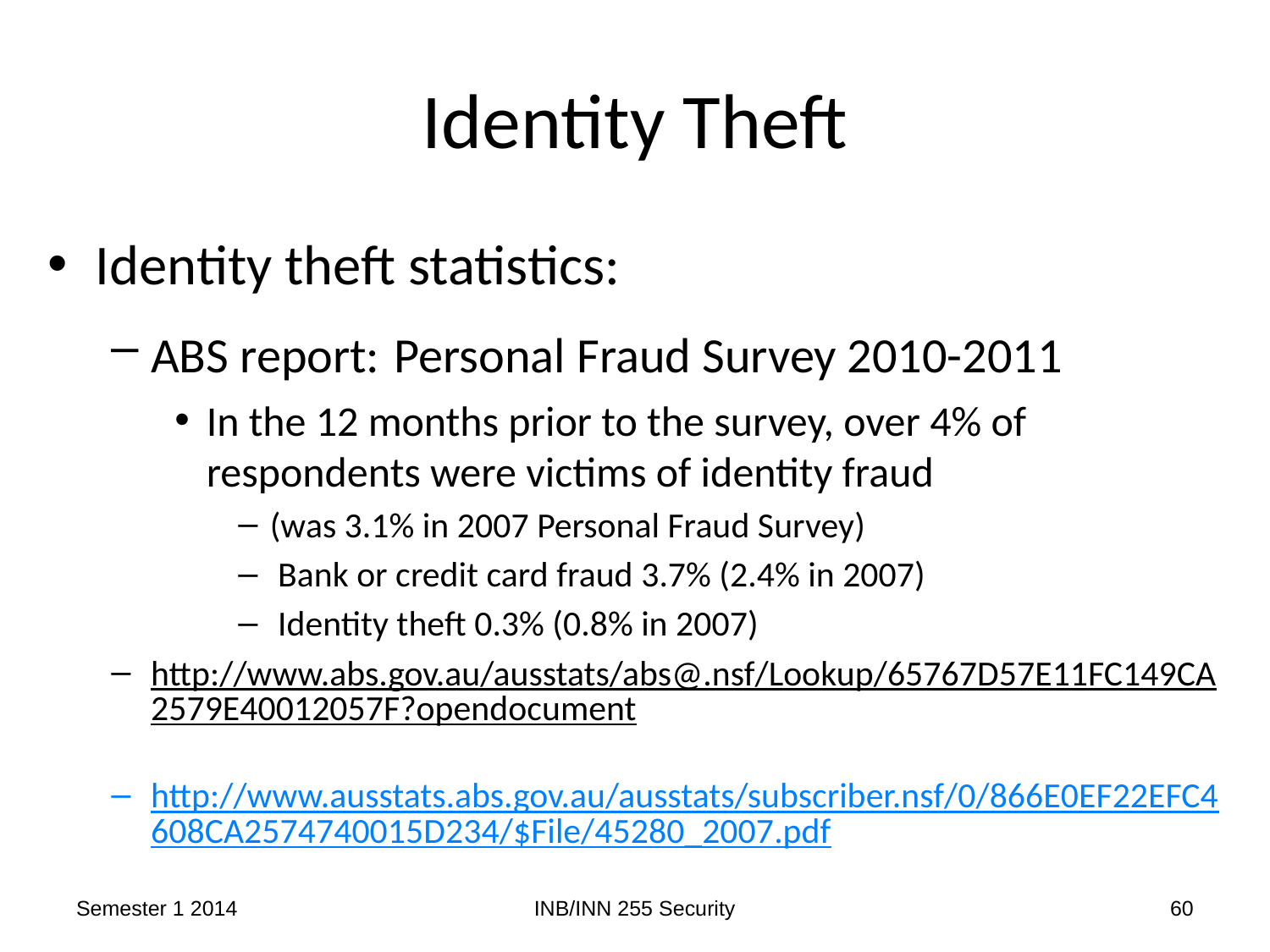

# Identity Theft
Identity theft statistics:
ABS report: Personal Fraud Survey 2010-2011
In the 12 months prior to the survey, over 4% of respondents were victims of identity fraud
(was 3.1% in 2007 Personal Fraud Survey)
 Bank or credit card fraud 3.7% (2.4% in 2007)
 Identity theft 0.3% (0.8% in 2007)
http://www.abs.gov.au/ausstats/abs@.nsf/Lookup/65767D57E11FC149CA2579E40012057F?opendocument
http://www.ausstats.abs.gov.au/ausstats/subscriber.nsf/0/866E0EF22EFC4608CA2574740015D234/$File/45280_2007.pdf
Semester 1 2014
INB/INN 255 Security
60